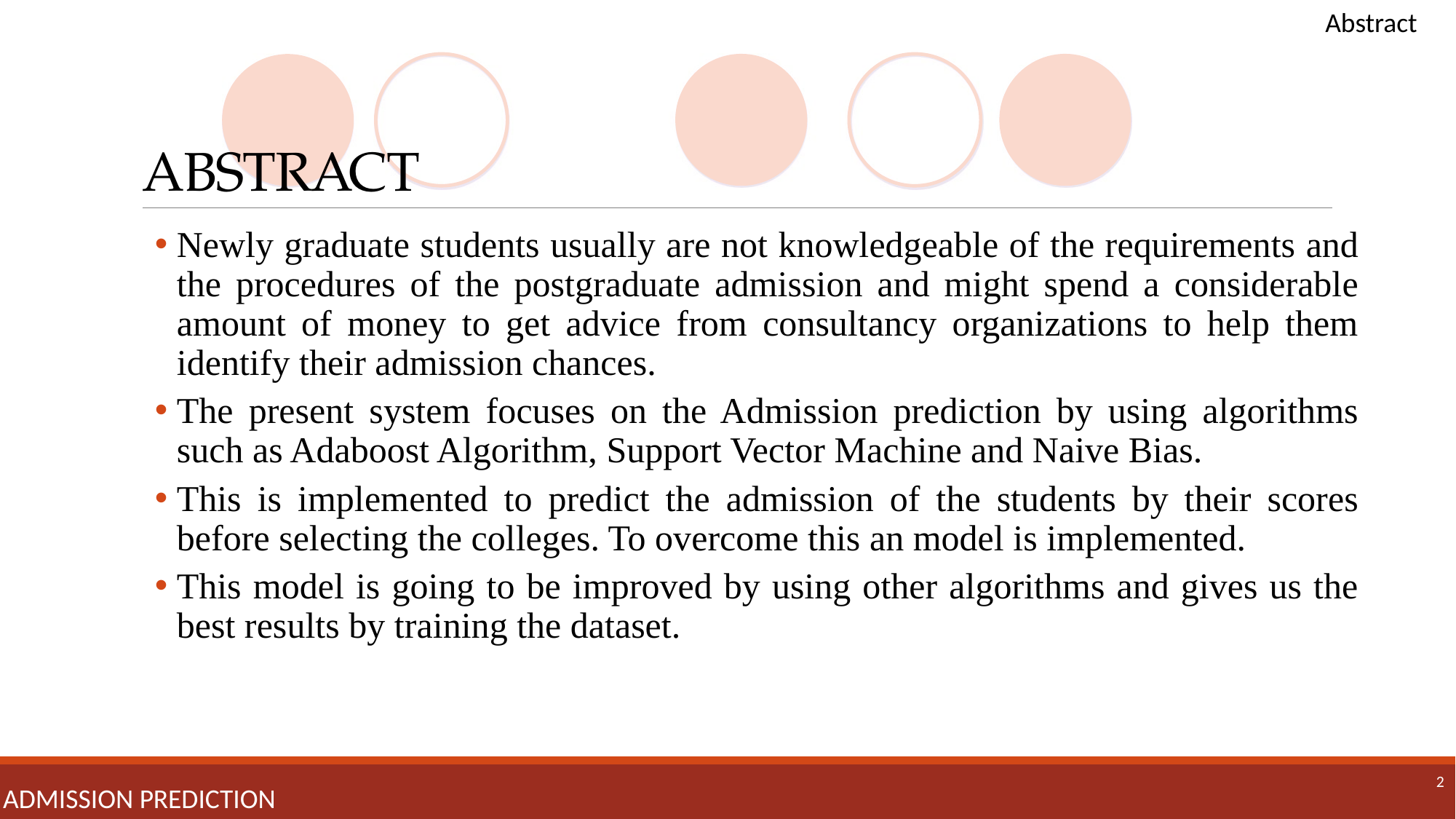

Abstract
# ABSTRACT
Newly graduate students usually are not knowledgeable of the requirements and the procedures of the postgraduate admission and might spend a considerable amount of money to get advice from consultancy organizations to help them identify their admission chances.
The present system focuses on the Admission prediction by using algorithms such as Adaboost Algorithm, Support Vector Machine and Naive Bias.
This is implemented to predict the admission of the students by their scores before selecting the colleges. To overcome this an model is implemented.
This model is going to be improved by using other algorithms and gives us the best results by training the dataset.
2
Admission prediction